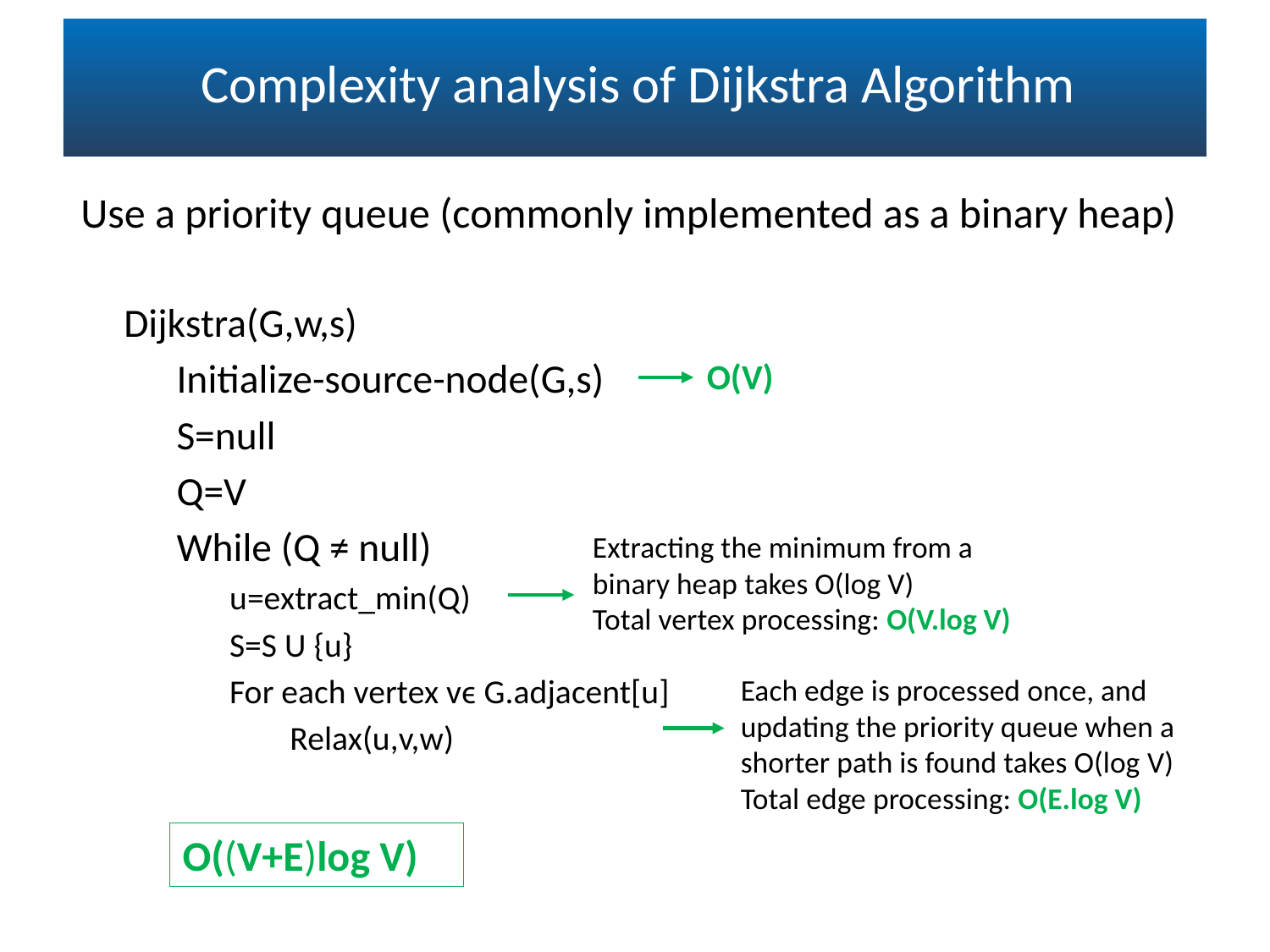

# Complexity analysis of Dijkstra Algorithm
Use a priority queue (commonly implemented as a binary heap)
Dijkstra(G,w,s)
Initialize-source-node(G,s)
S=null
Q=V
While (Q ≠ null)
u=extract_min(Q)
S=S U {u}
For each vertex vϵ G.adjacent[u]
Relax(u,v,w)

O(V)
Extracting the minimum from a binary heap takes O(log V)
Total vertex processing: O(V.log V)
Each edge is processed once, and updating the priority queue when a shorter path is found takes O(log⁡ V) Total edge processing: O(E.log V)
O((V+E)log V)